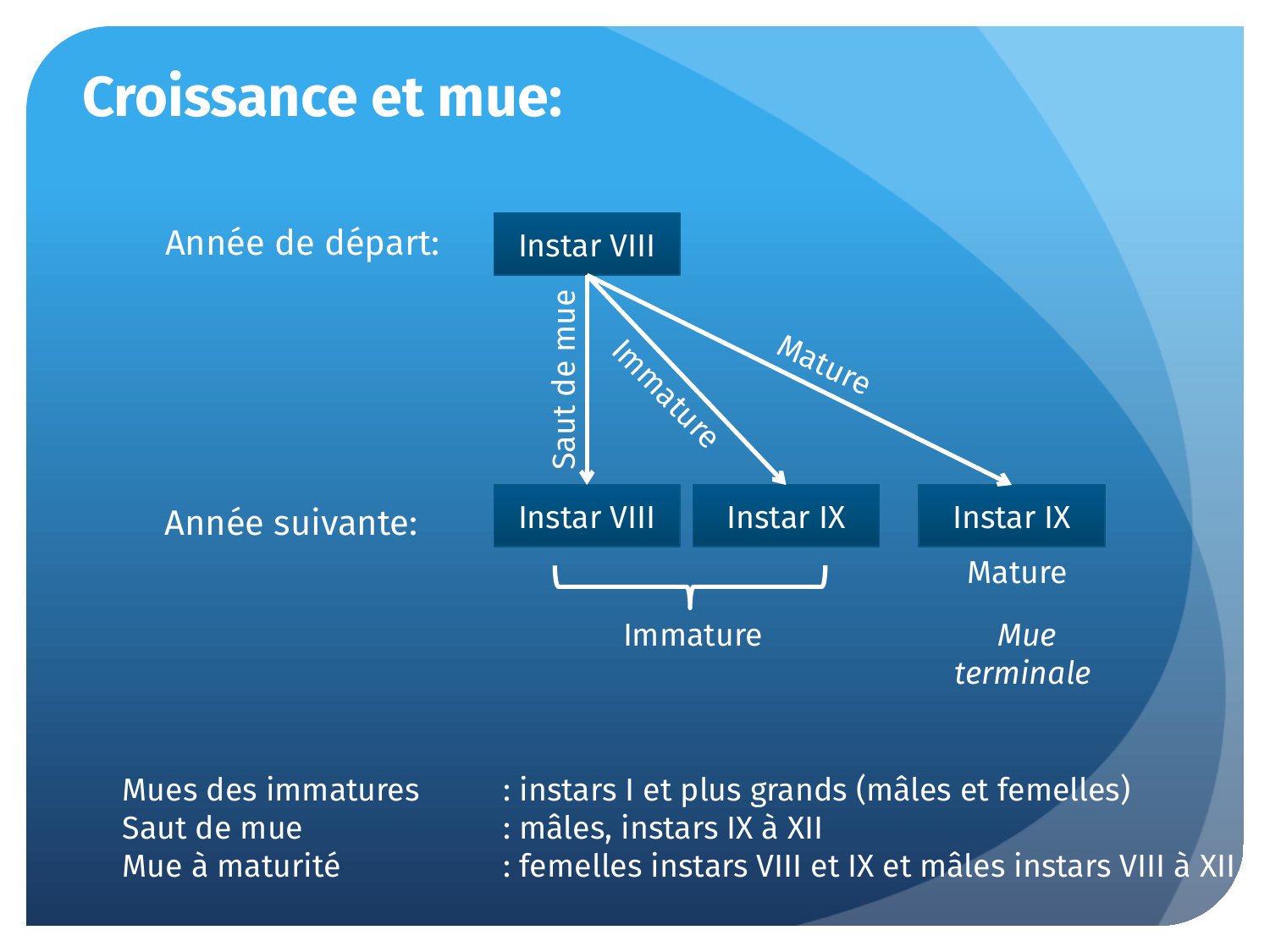

# Croissance et mue:
Année de départ:
Instar VIII
Mature
Saut de mue
Immature

Instar VIII
Instar IX
Instar IX
Année suivante:
Mature
Immature
 Mue
terminale
Mues des immatures 	: instars I et plus grands (mâles et femelles)
Saut de mue     		: mâles, instars IX à XII
Mue à maturité		: femelles instars VIII et IX et mâles instars VIII à XII